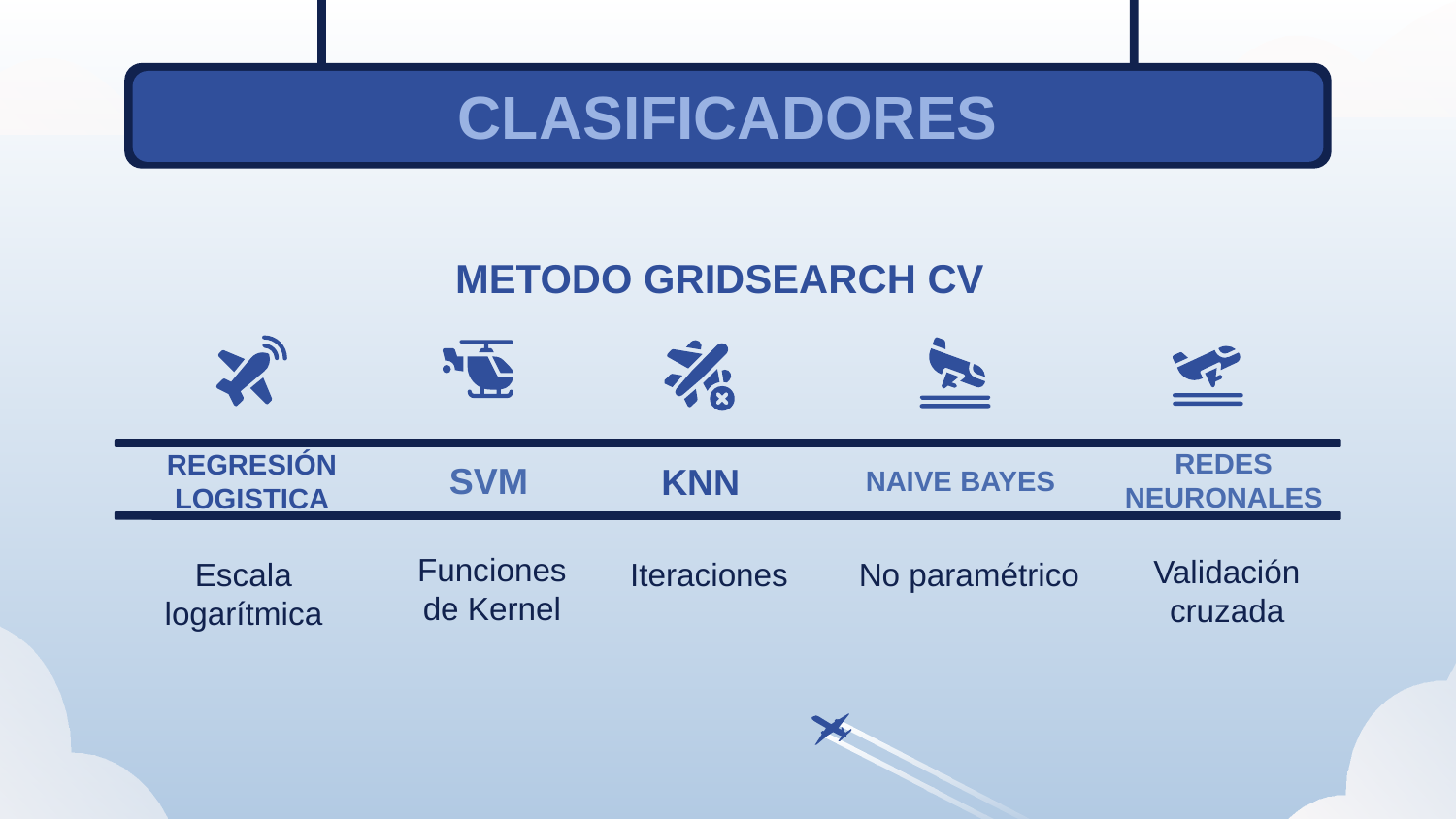

# CLASIFICADORES
METODO GRIDSEARCH CV

REDES NEURONALES
NAIVE BAYES
SVM
KNN
REGRESIÓN LOGISTICA
Funciones de Kernel
Validación cruzada
Escala logarítmica
Iteraciones
No paramétrico